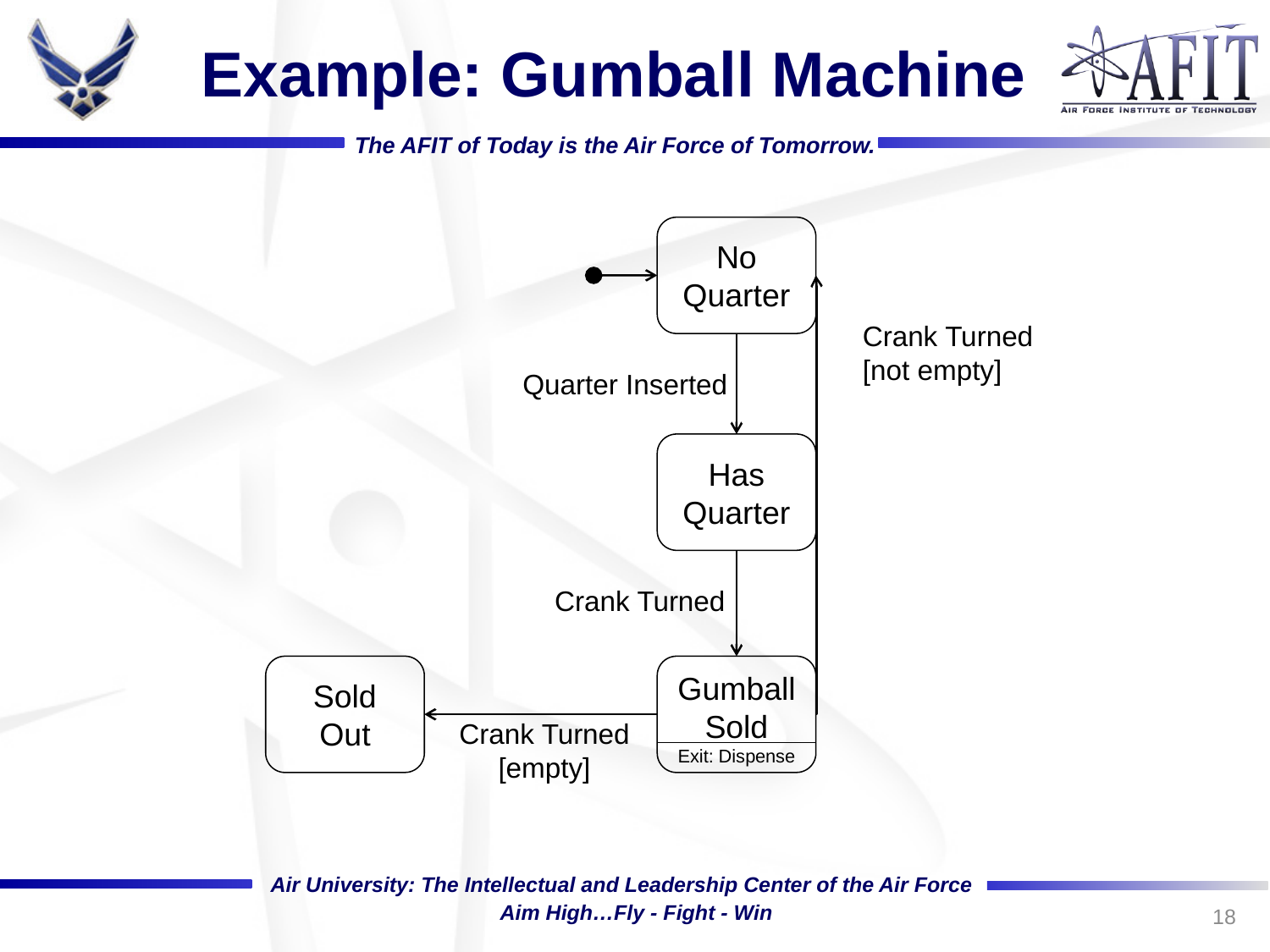

# Example: Gumball Machine
No Quarter
Crank Turned
[not empty]
Quarter Inserted
Has Quarter
Crank Turned
Sold Out
Gumball Sold
Exit: Dispense
Crank Turned
[empty]
18